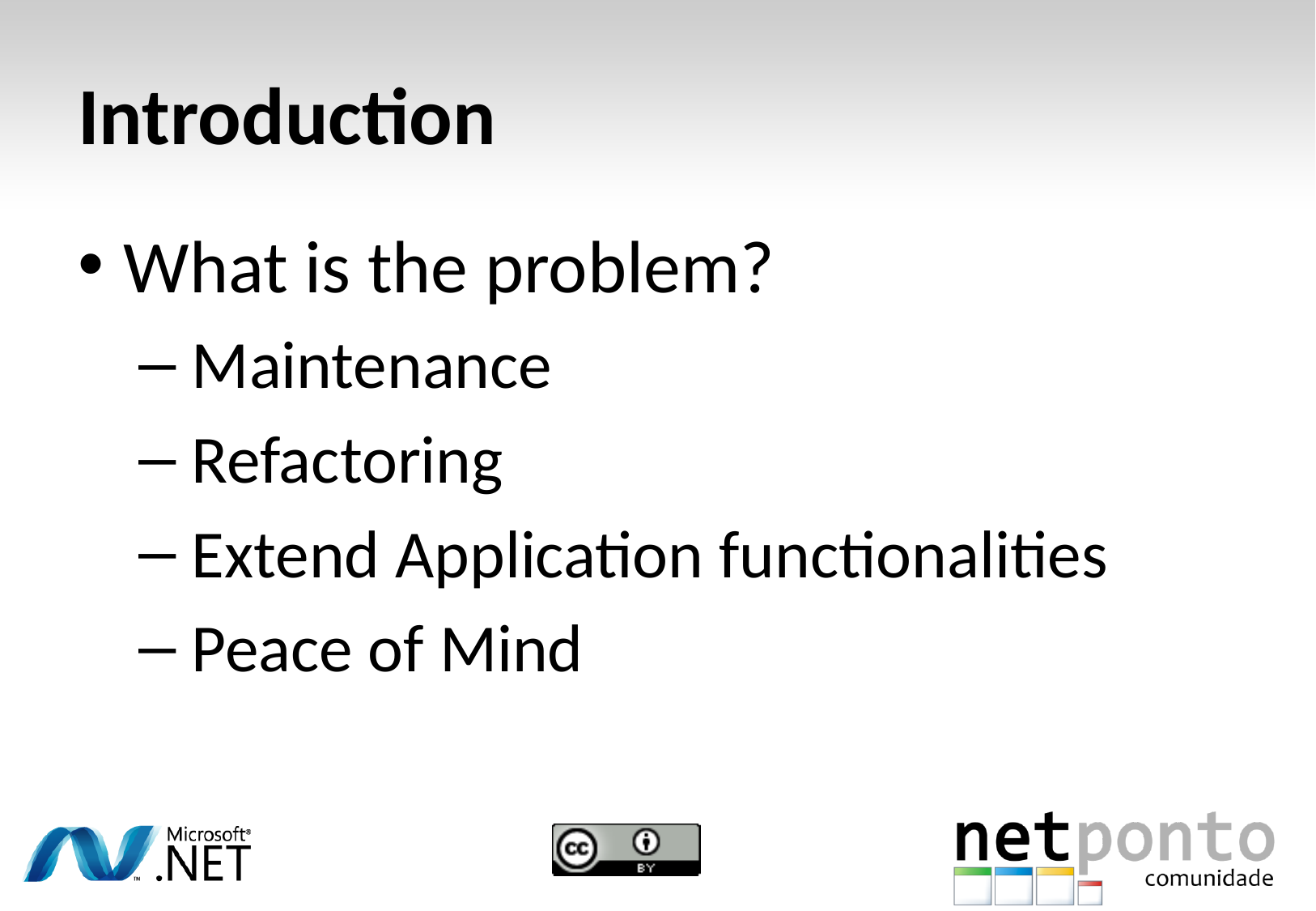

# Introduction
What is the problem?
 Maintenance
 Refactoring
 Extend Application functionalities
 Peace of Mind